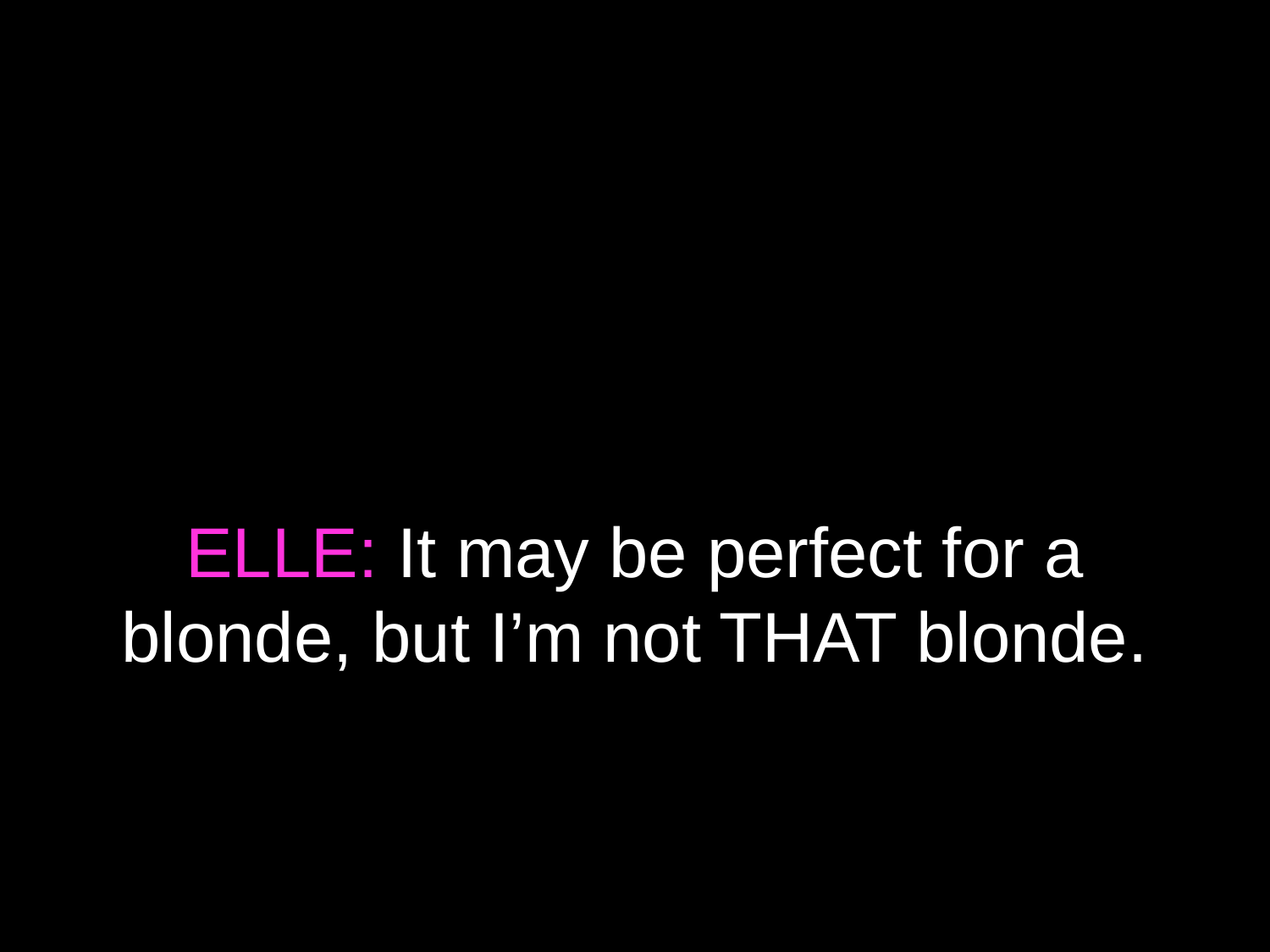

# ELLE: It may be perfect for a blonde, but I’m not THAT blonde.